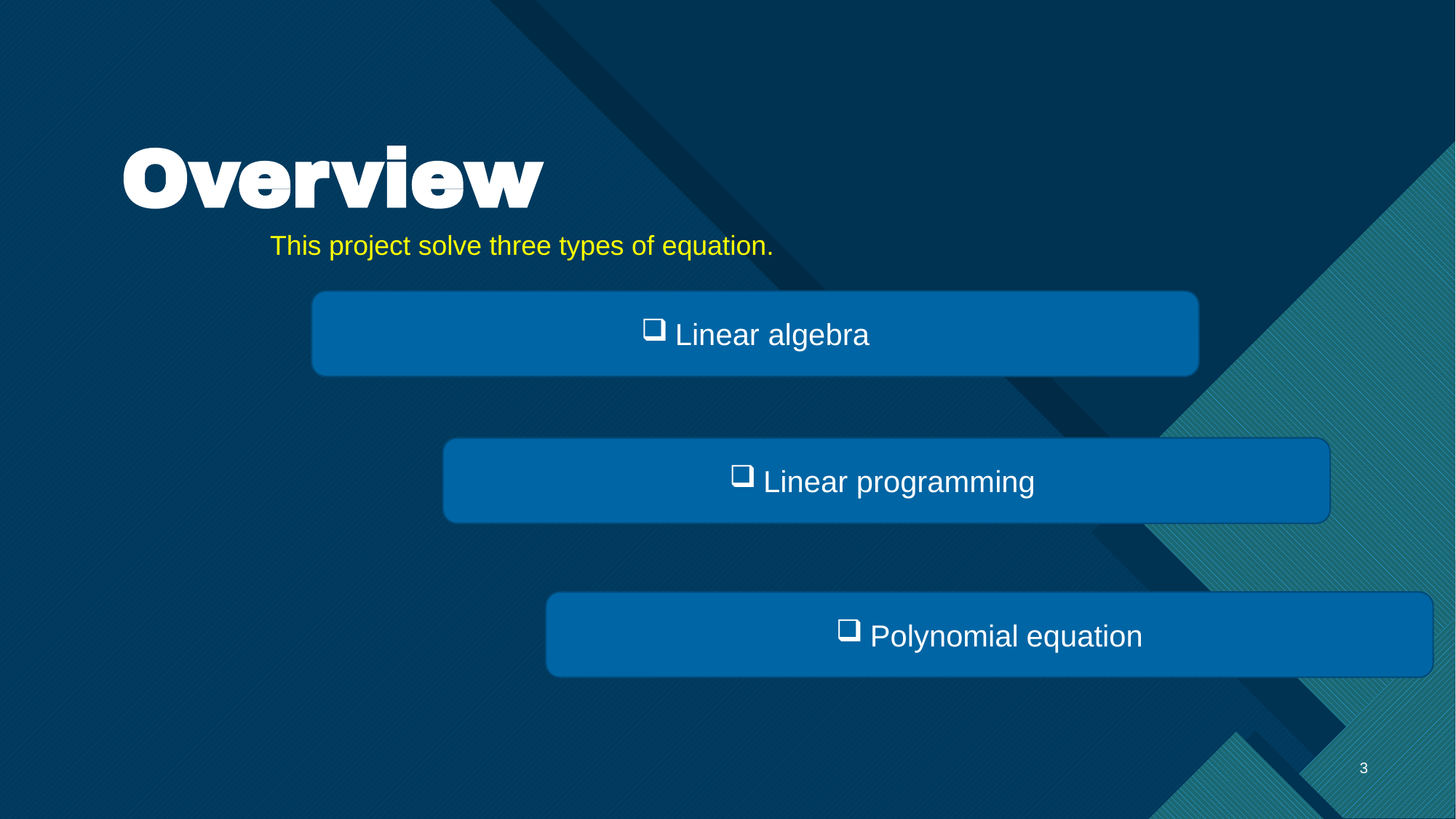

# Overview
This project solve three types of equation.
Linear algebra
Linear programming

Polynomial equation
3